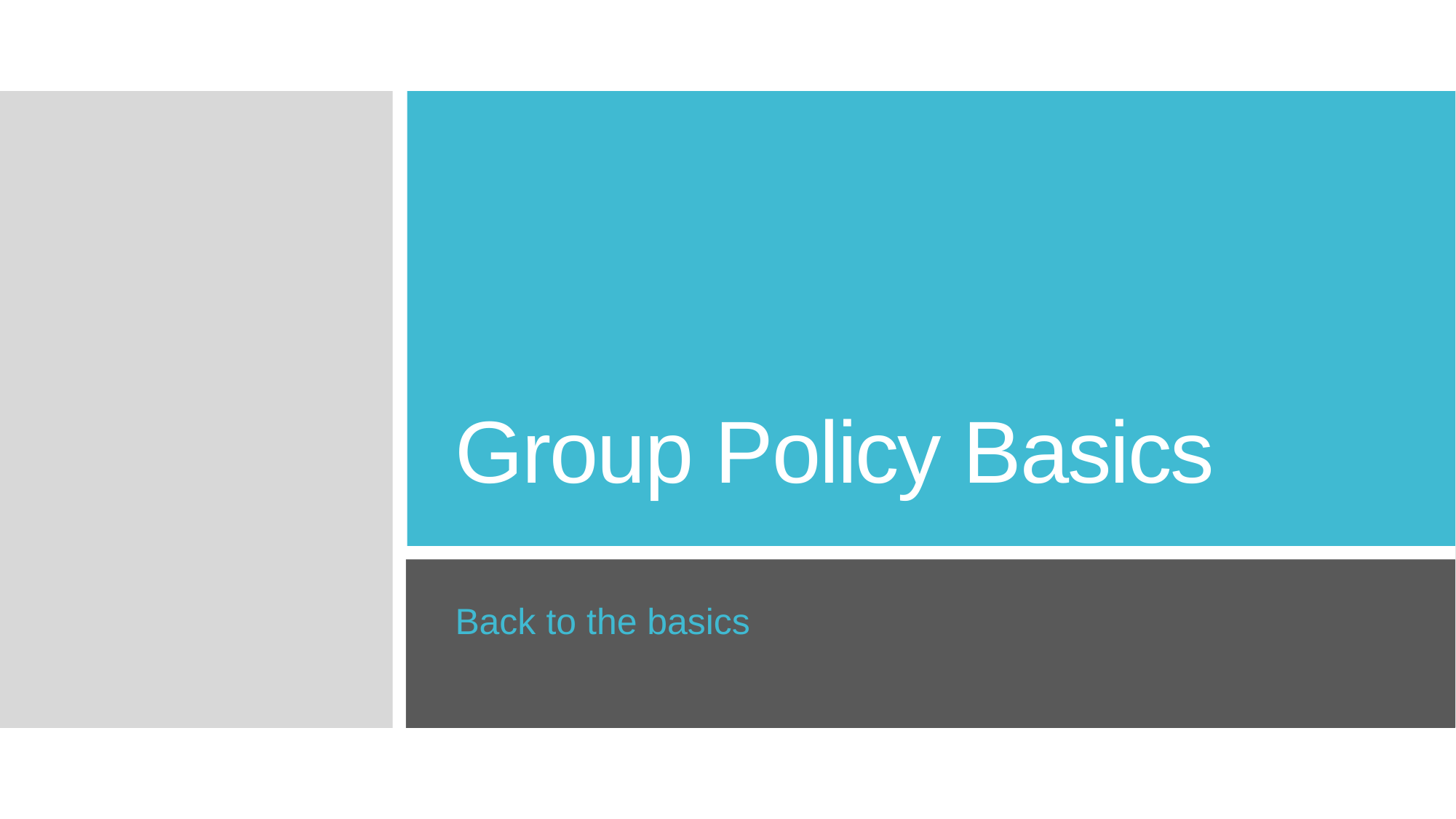

# Group Policy Basics

Back to the basics